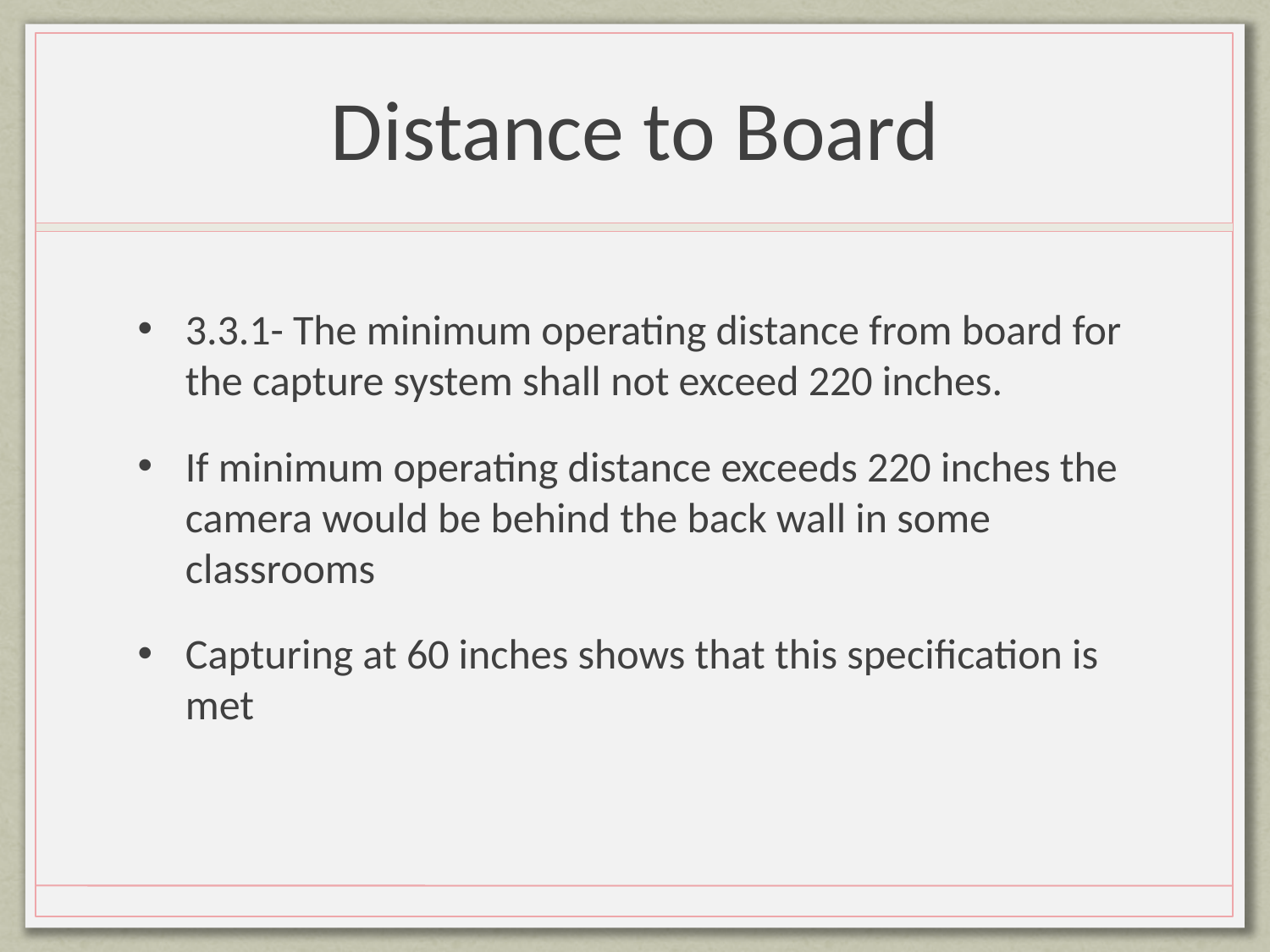

# Distance to Board
3.3.1- The minimum operating distance from board for the capture system shall not exceed 220 inches.
If minimum operating distance exceeds 220 inches the camera would be behind the back wall in some classrooms
Capturing at 60 inches shows that this specification is met